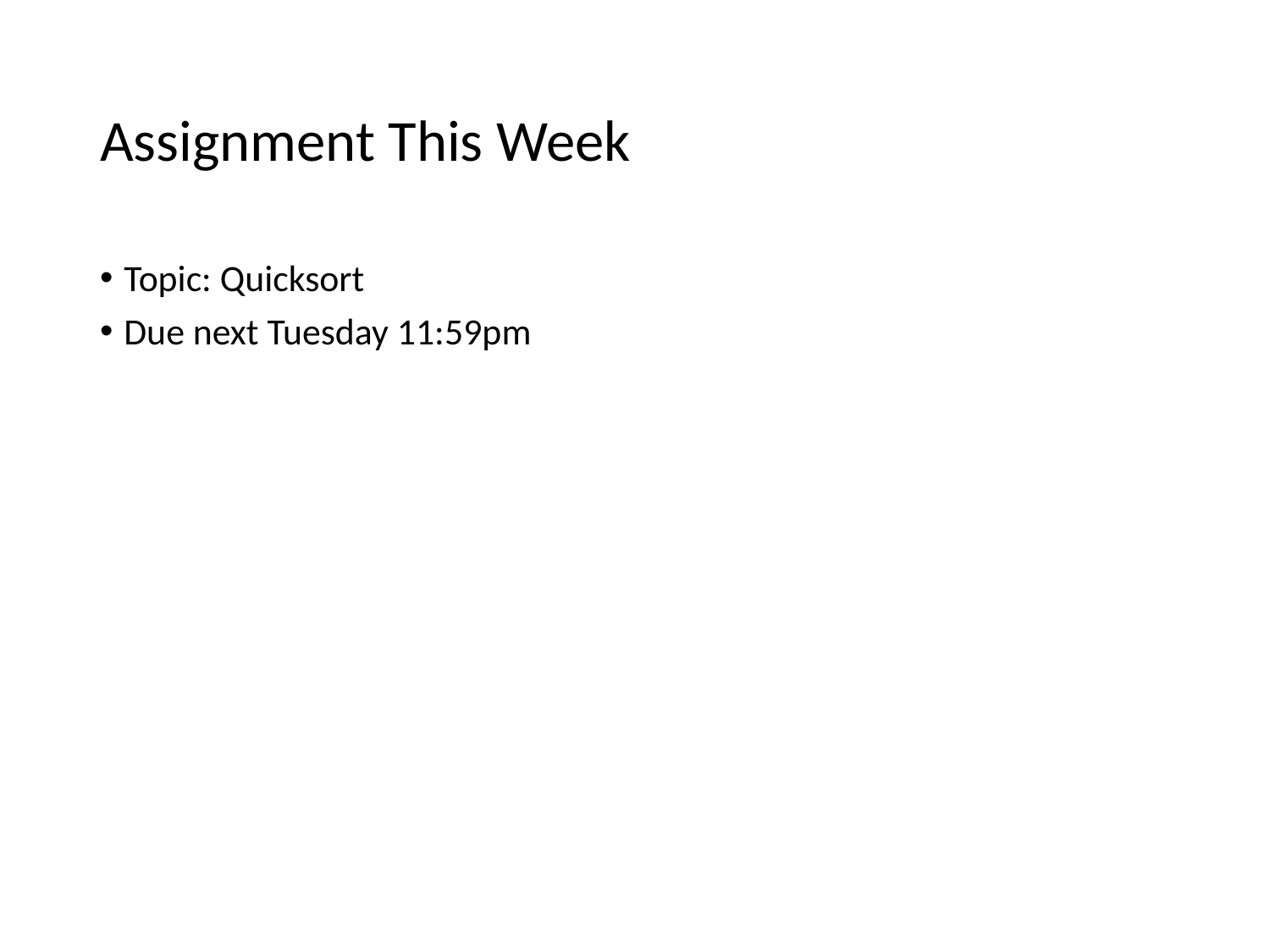

# Assignment This Week
Topic: Quicksort
Due next Tuesday 11:59pm